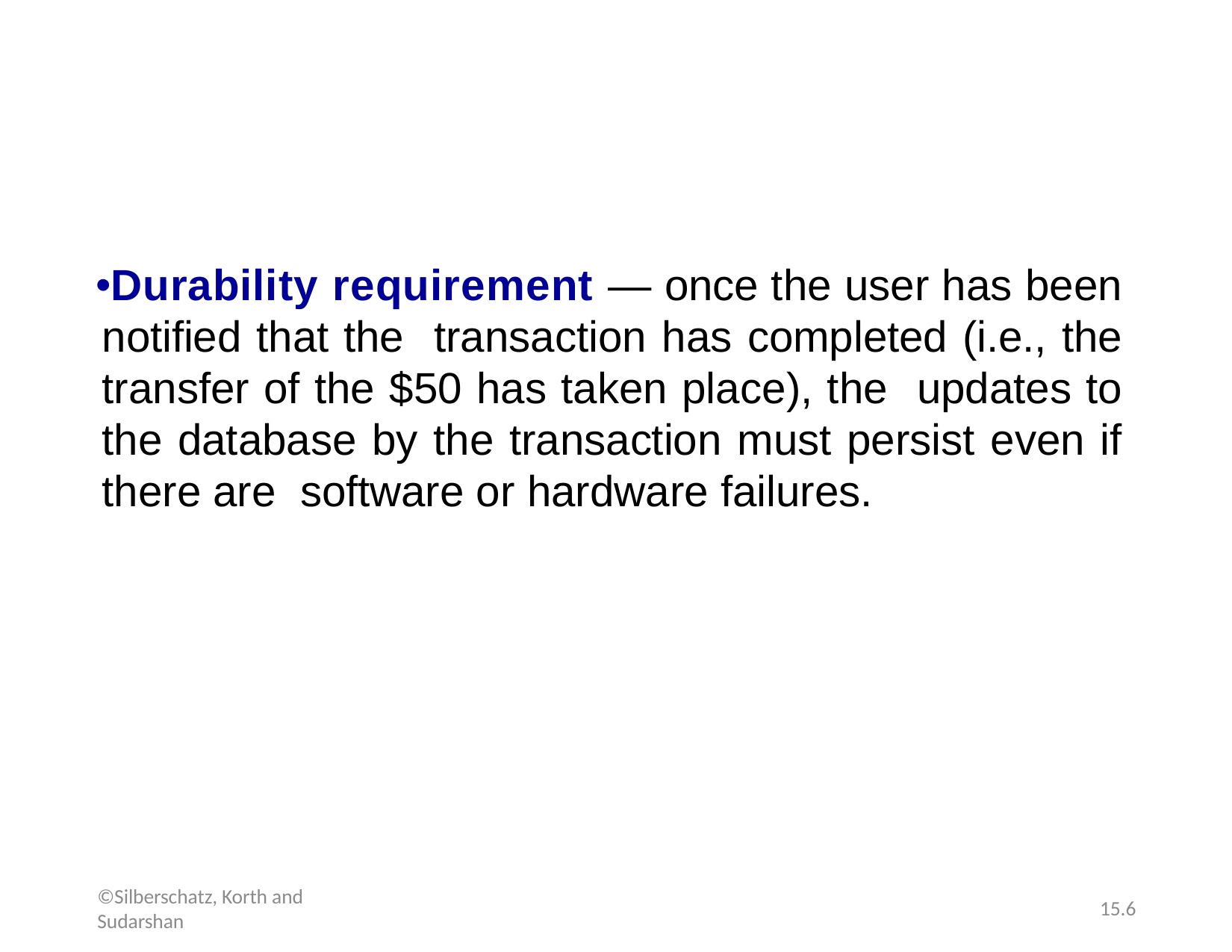

#
Durability requirement — once the user has been notified that the  transaction has completed (i.e., the transfer of the $50 has taken place), the  updates to the database by the transaction must persist even if there are  software or hardware failures.
©Silberschatz, Korth and Sudarshan
15.6